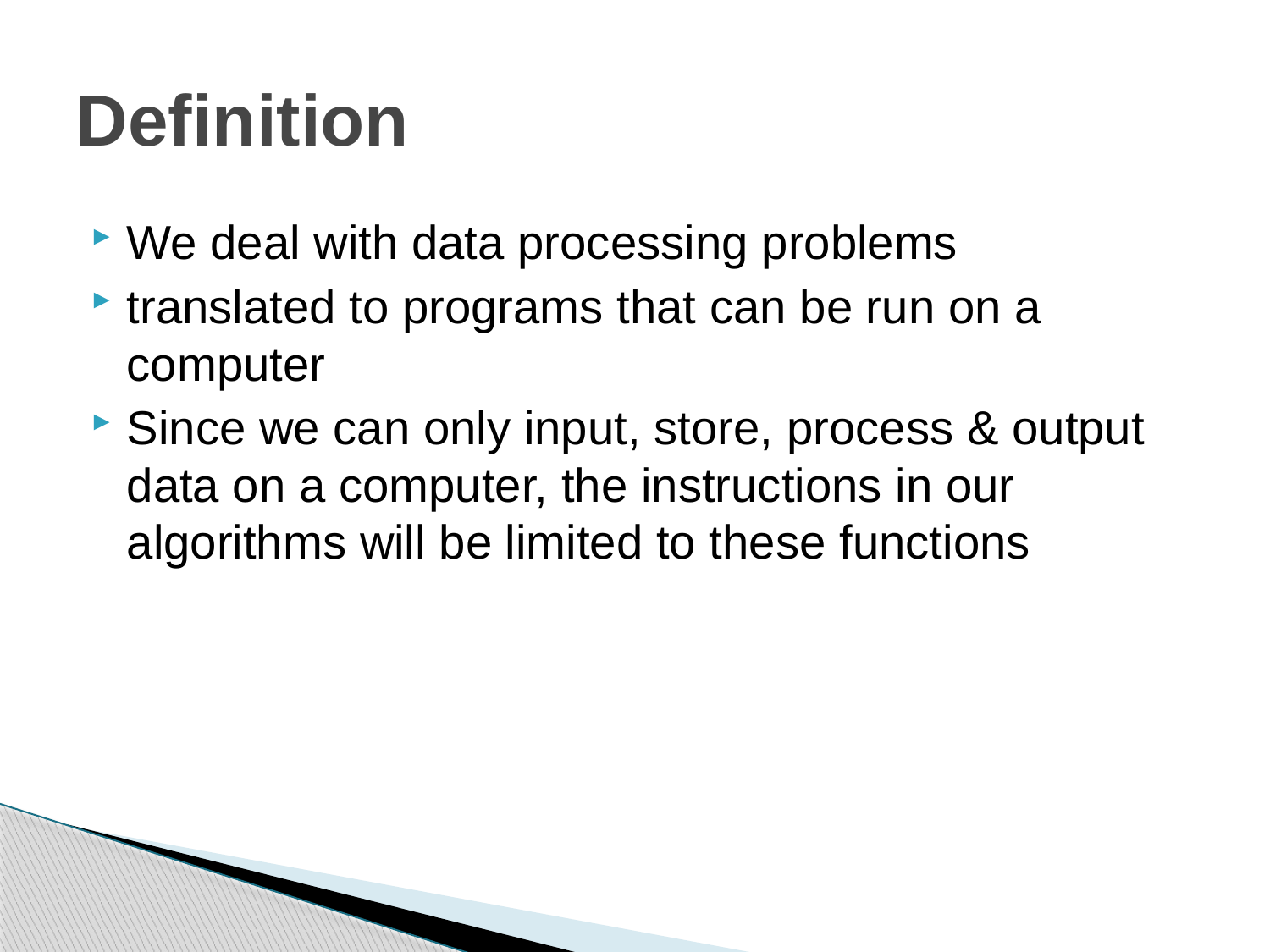

# Definition
We deal with data processing problems
translated to programs that can be run on a computer
Since we can only input, store, process & output data on a computer, the instructions in our algorithms will be limited to these functions